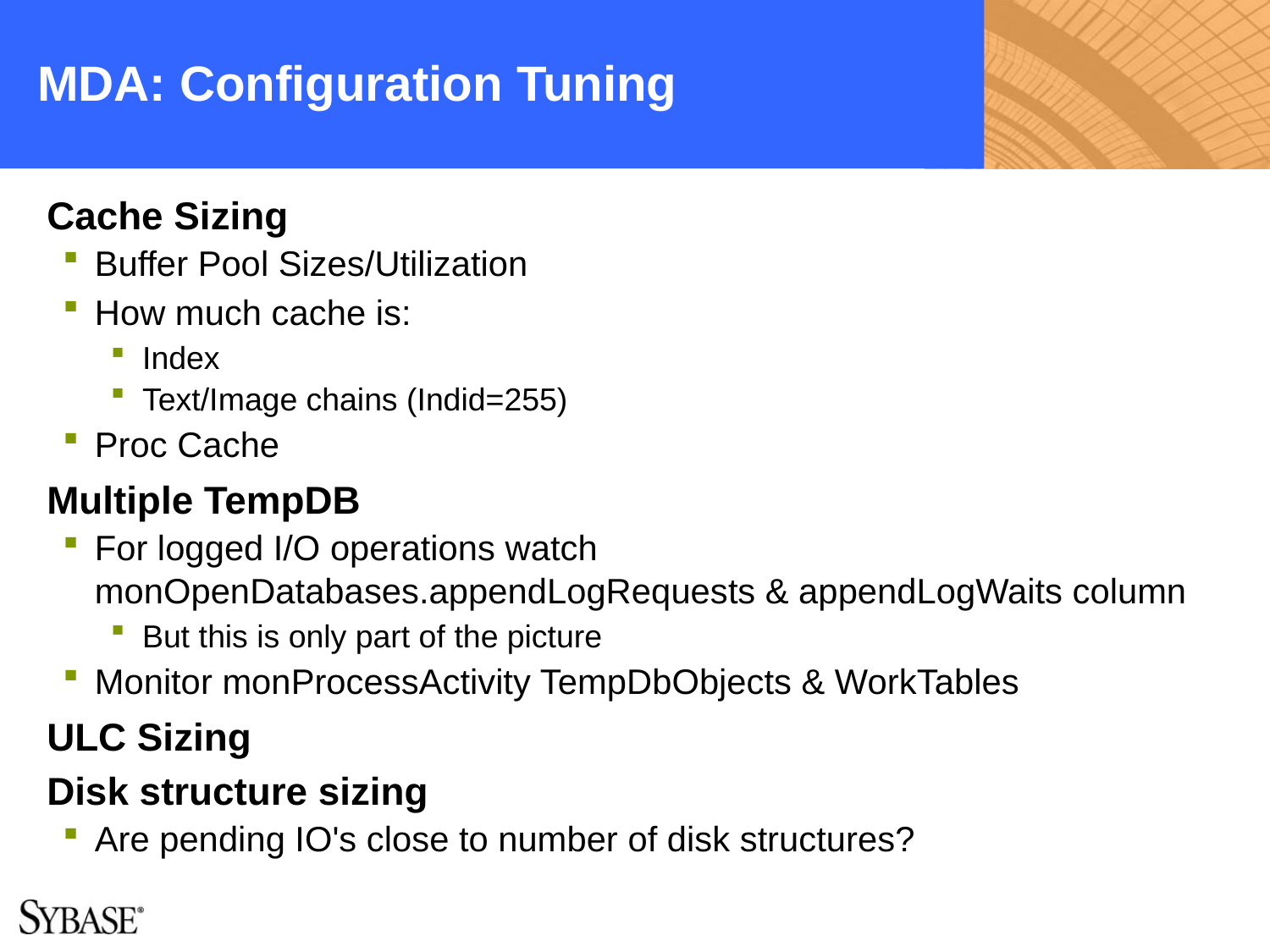

# MDA: Configuration Tuning
Cache Sizing
Buffer Pool Sizes/Utilization
How much cache is:
Index
Text/Image chains (Indid=255)
Proc Cache
Multiple TempDB
For logged I/O operations watch monOpenDatabases.appendLogRequests & appendLogWaits column
But this is only part of the picture
Monitor monProcessActivity TempDbObjects & WorkTables
ULC Sizing
Disk structure sizing
Are pending IO's close to number of disk structures?